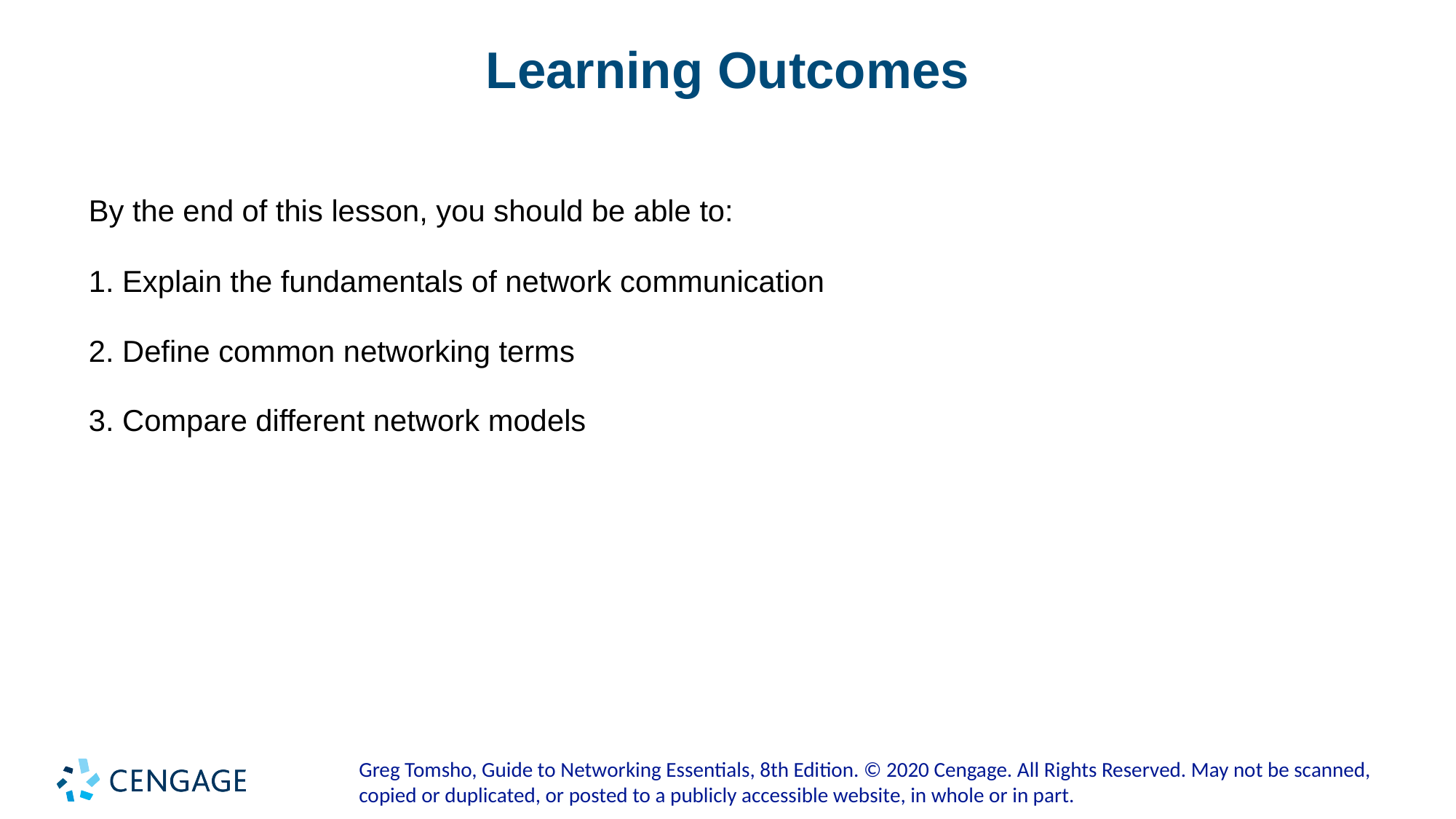

# Learning Outcomes
By the end of this lesson, you should be able to:
1. Explain the fundamentals of network communication
2. Define common networking terms
3. Compare different network models